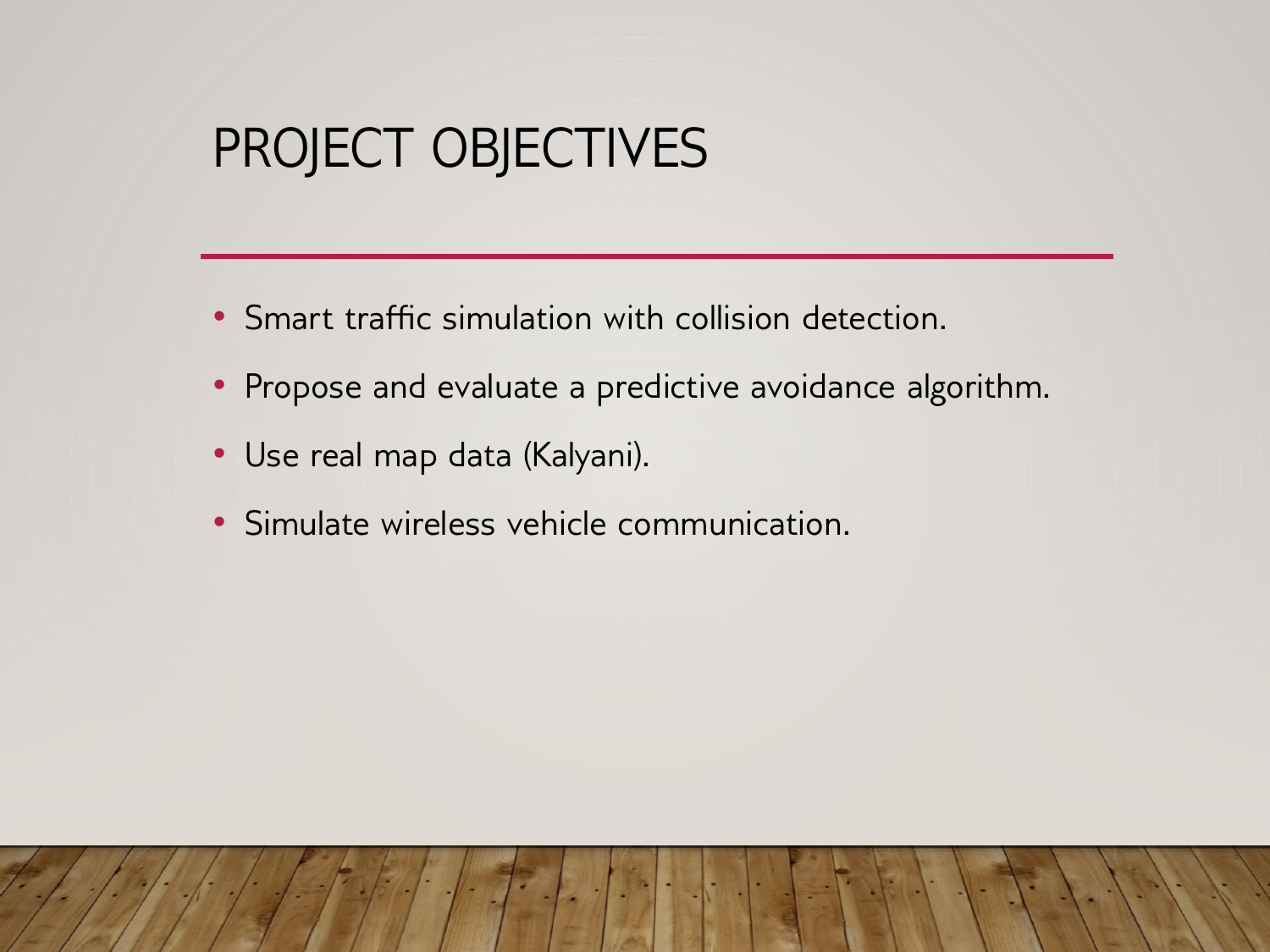

# Project Objectives
Smart traffic simulation with collision detection.
Propose and evaluate a predictive avoidance algorithm.
Use real map data (Kalyani).
Simulate wireless vehicle communication.